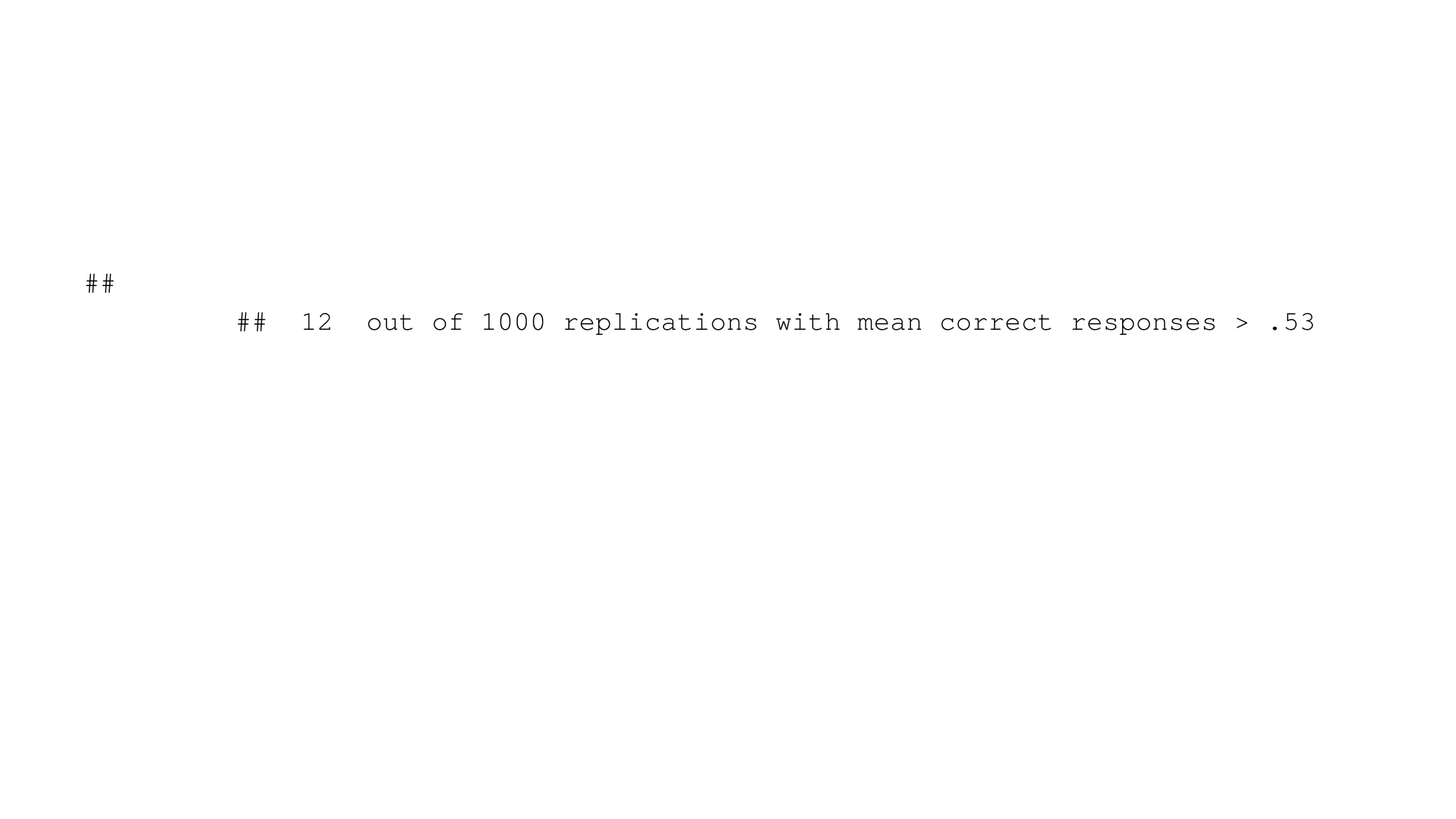

##
##  12  out of 1000 replications with mean correct responses > .53